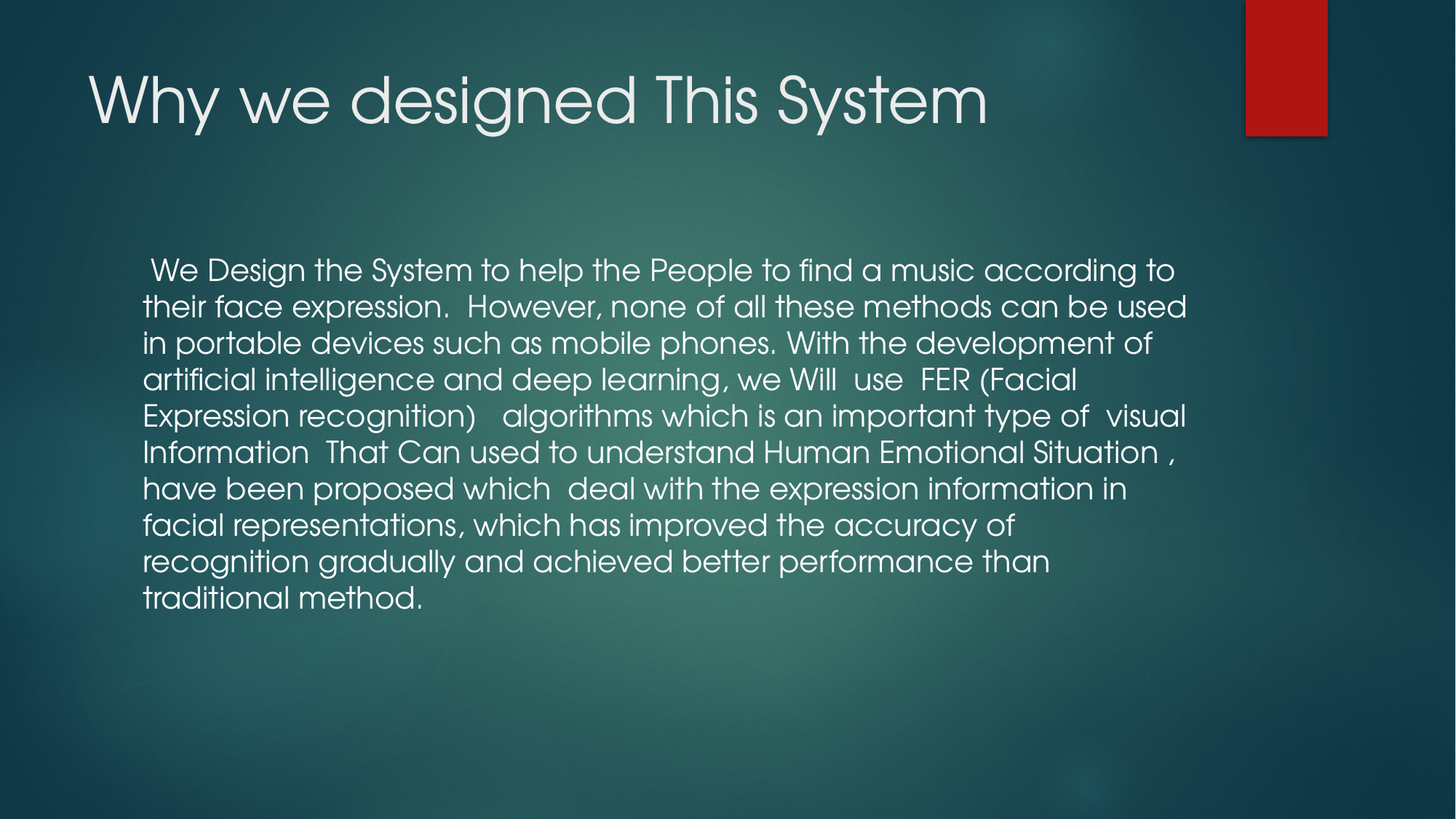

# Why we designed This System
 We Design the System to help the People to find a music according to their face expression.  However, none of all these methods can be used in portable devices such as mobile phones. With the development of artificial intelligence and deep learning, we Will  use  FER (Facial Expression recognition)   algorithms which is an important type of  visual Information  That Can used to understand Human Emotional Situation ,  have been proposed which  deal with the expression information in facial representations, which has improved the accuracy of recognition gradually and achieved better performance than traditional method.